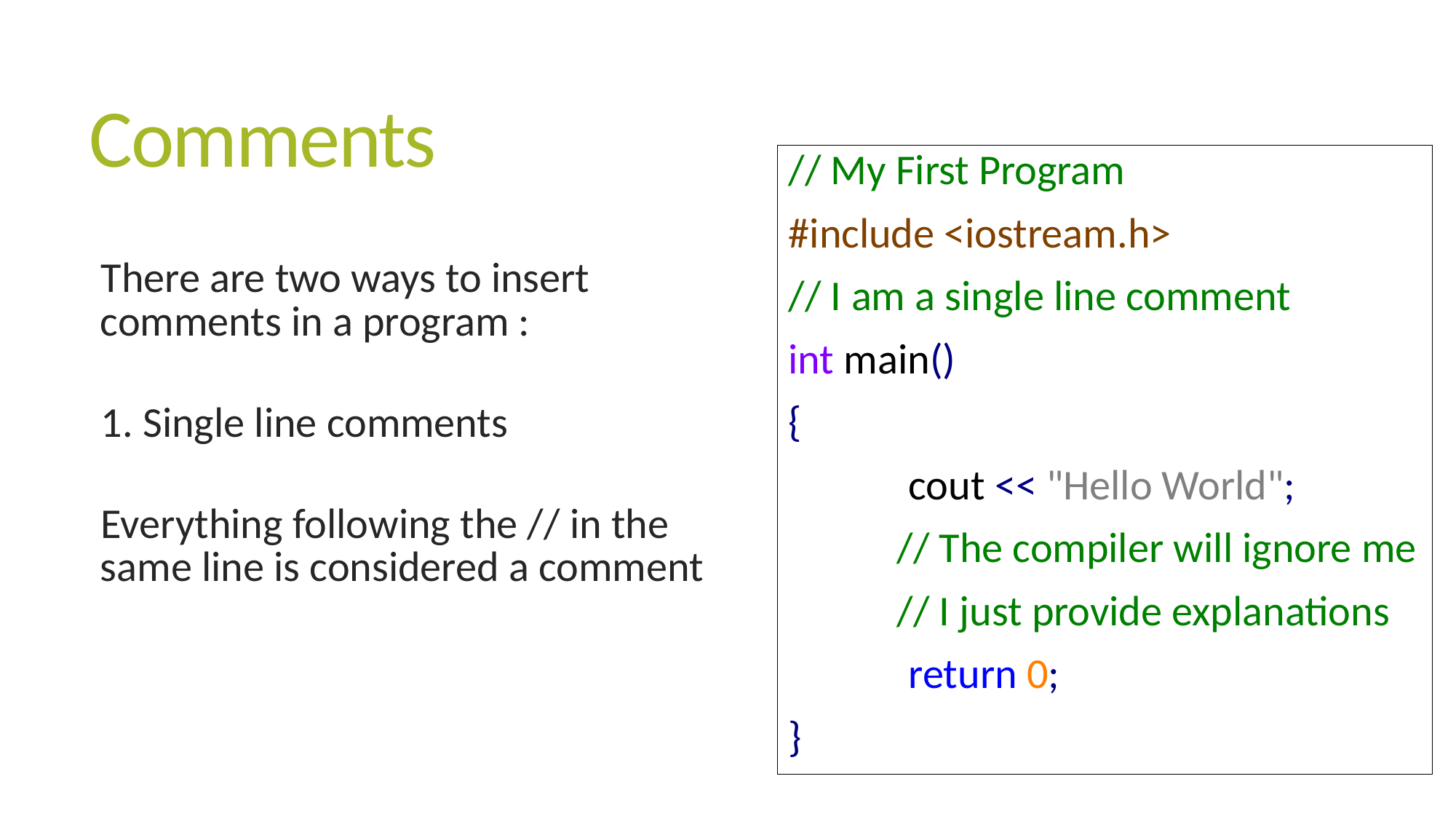

Comments
// My First Program
#include <iostream.h>
// I am a single line comment
int main()
{
	cout << "Hello World";
          // The compiler will ignore me
          // I just provide explanations
	return 0;
}

There are two ways to insert comments in a program :

1. Single line comments

Everything following the // in the same line is considered a comment